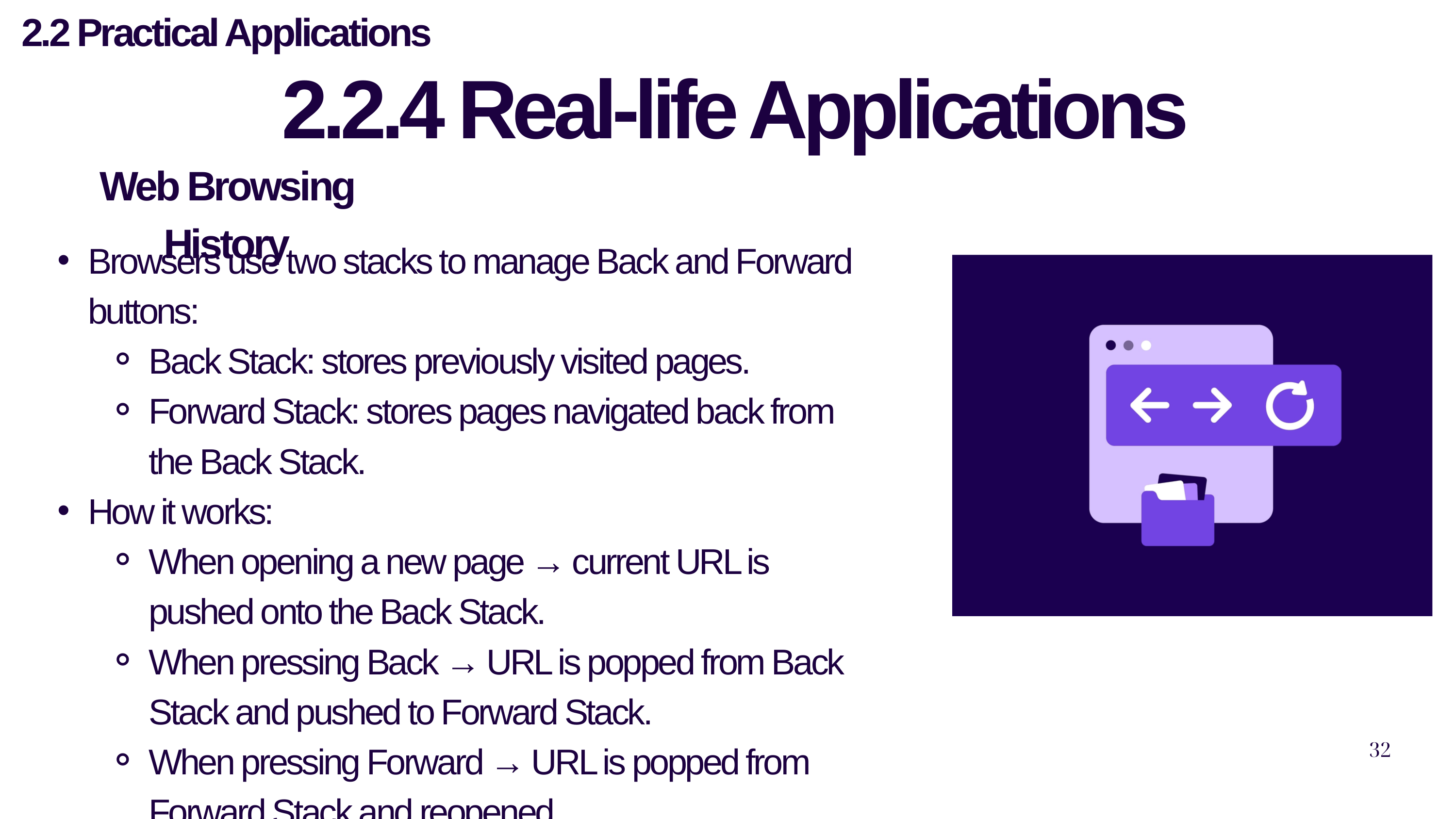

2.2 Practical Applications
2.2.4 Real-life Applications
Web Browsing History
Browsers use two stacks to manage Back and Forward buttons:
Back Stack: stores previously visited pages.
Forward Stack: stores pages navigated back from the Back Stack.
How it works:
When opening a new page → current URL is pushed onto the Back Stack.
When pressing Back → URL is popped from Back Stack and pushed to Forward Stack.
When pressing Forward → URL is popped from Forward Stack and reopened.

32